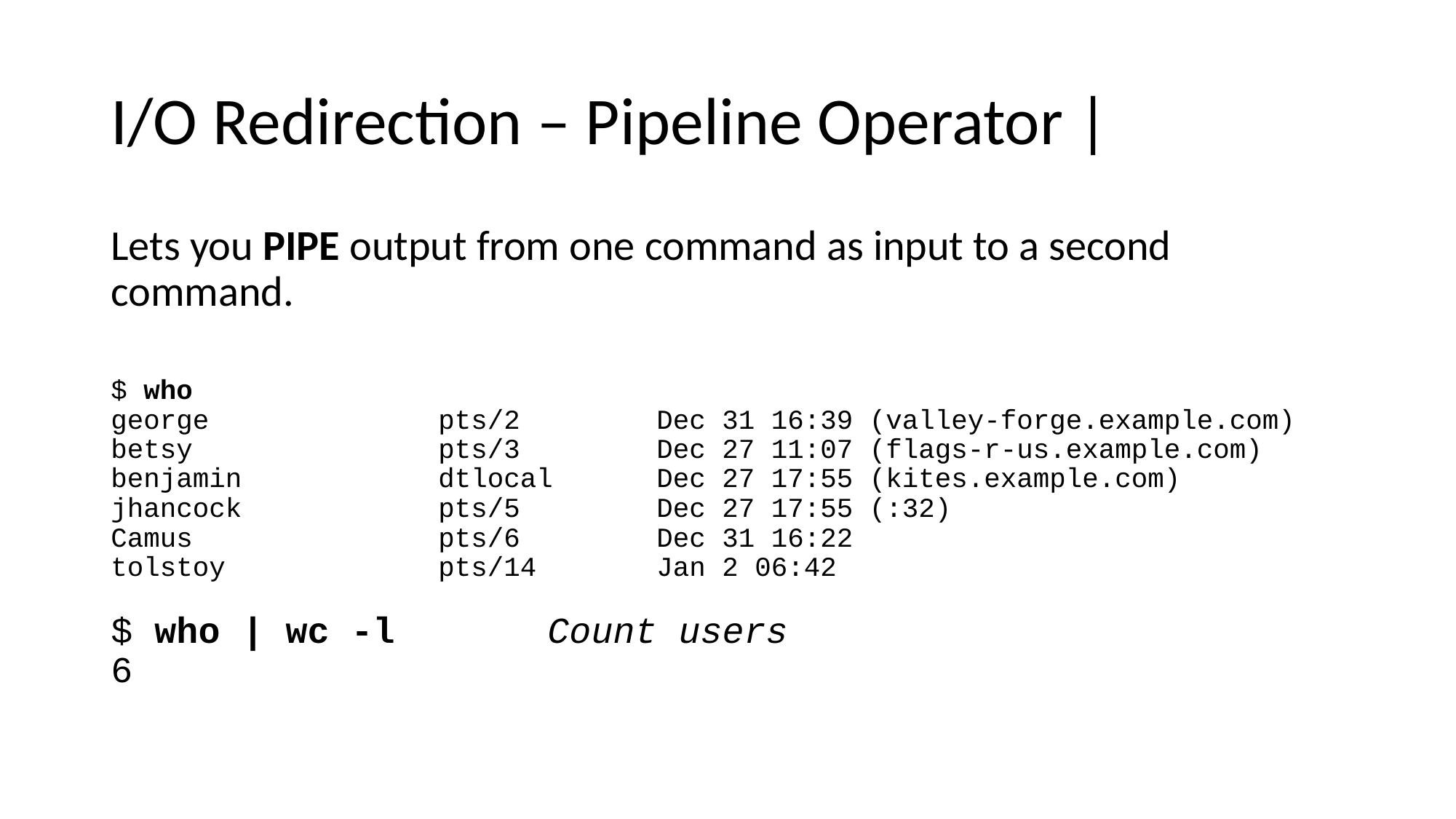

# I/O Redirection – Pipeline Operator |
Lets you PIPE output from one command as input to a second command.

$ who
george 		pts/2 		Dec 31 16:39 (valley-forge.example.com)
betsy 			pts/3 		Dec 27 11:07 (flags-r-us.example.com)
benjamin 		dtlocal 	Dec 27 17:55 (kites.example.com)
jhancock 		pts/5		Dec 27 17:55 (:32)
Camus			pts/6 		Dec 31 16:22
tolstoy 		pts/14 	Jan 2 06:42

$ who | wc -l 		Count users
6